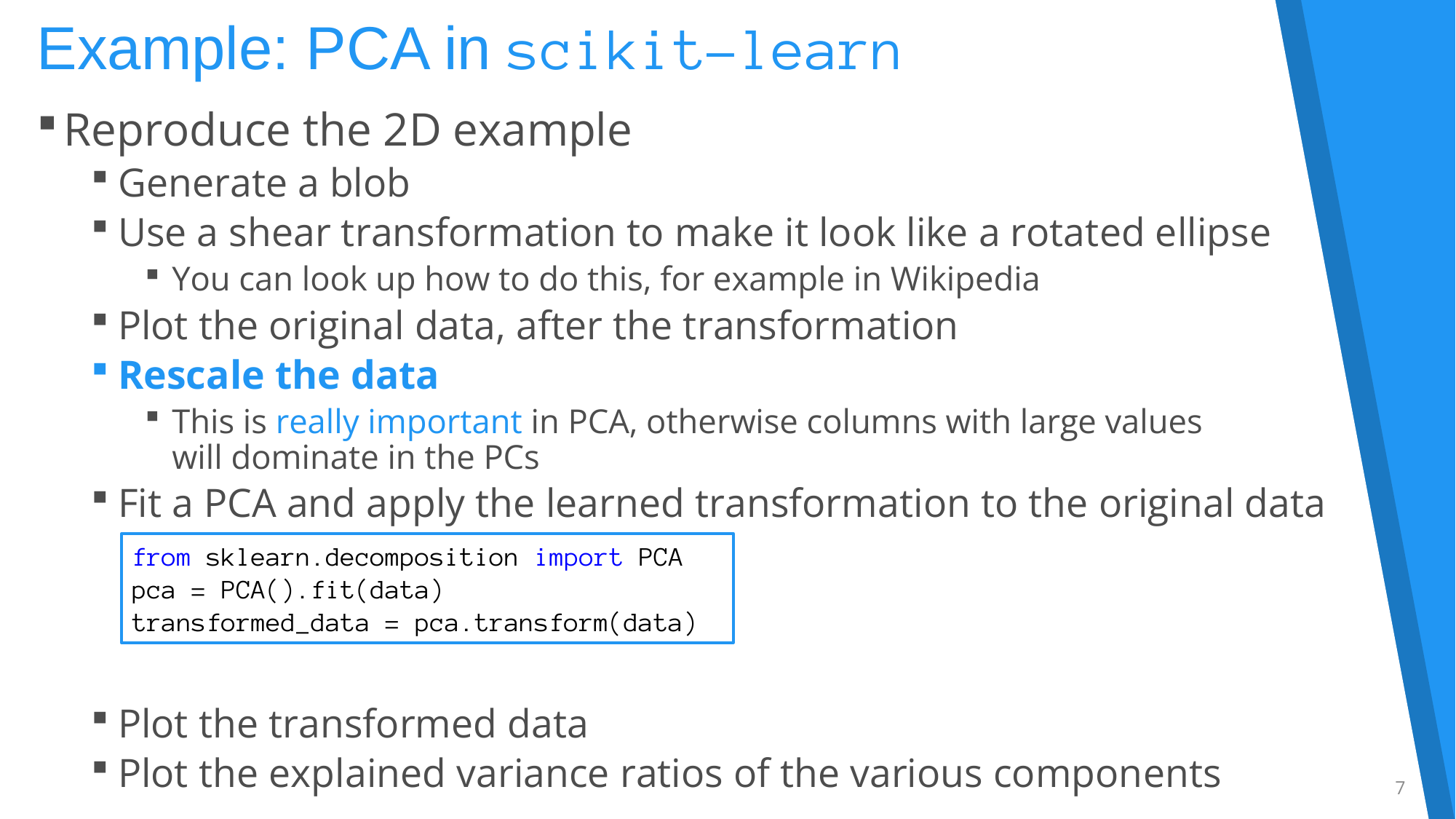

# Example: PCA in scikit-learn
Reproduce the 2D example
Generate a blob
Use a shear transformation to make it look like a rotated ellipse
You can look up how to do this, for example in Wikipedia
Plot the original data, after the transformation
Rescale the data
This is really important in PCA, otherwise columns with large values
will dominate in the PCs
Fit a PCA and apply the learned transformation to the original data

Plot the transformed data
Plot the explained variance ratios of the various components
from sklearn.decomposition import PCA
pca = PCA().fit(data)
transformed_data = pca.transform(data)
7